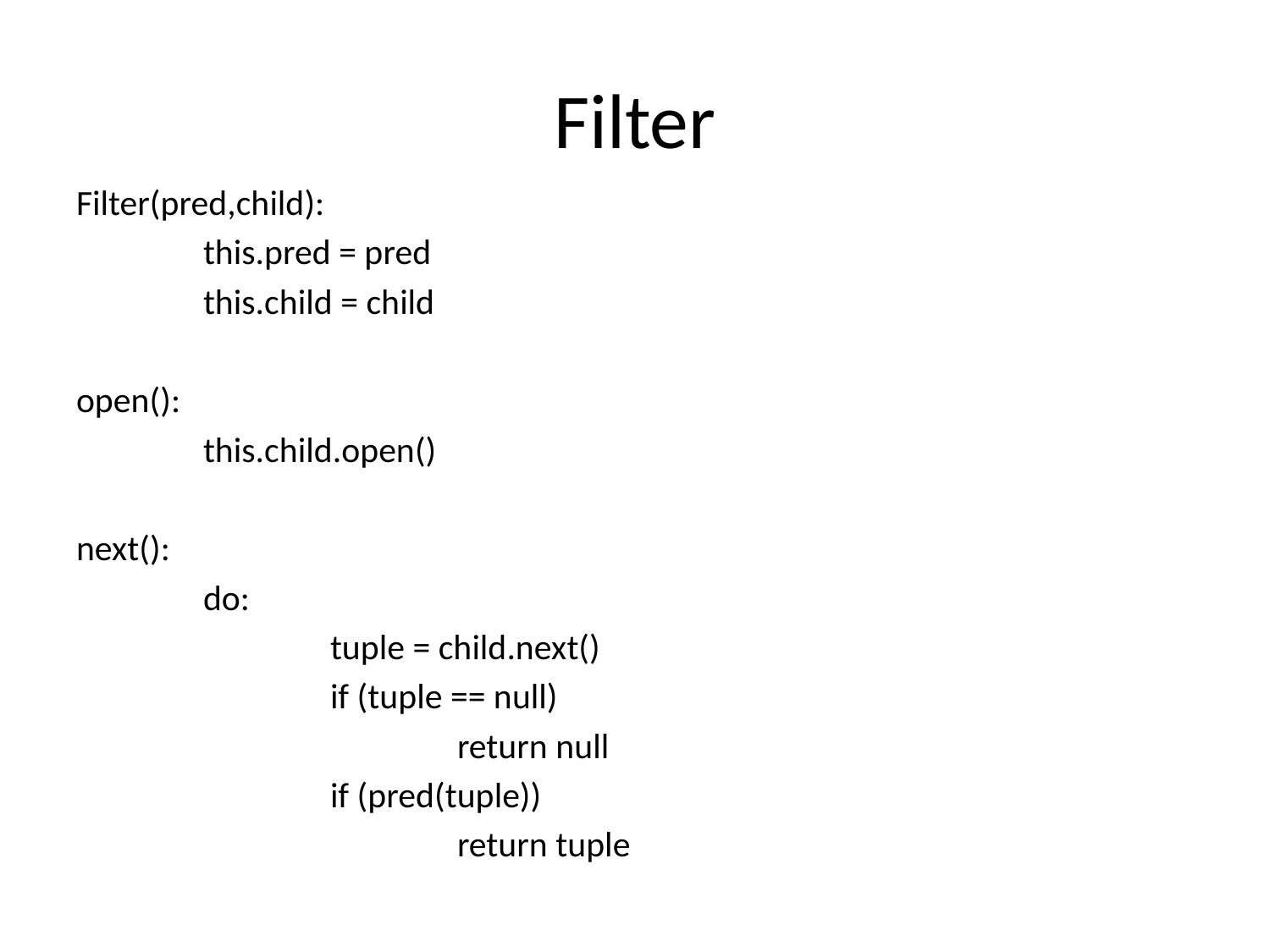

# Filter
Filter(pred,child):
	this.pred = pred
	this.child = child

open():
	this.child.open()

next():
	do:
		tuple = child.next()
		if (tuple == null)
			return null
		if (pred(tuple))
			return tuple